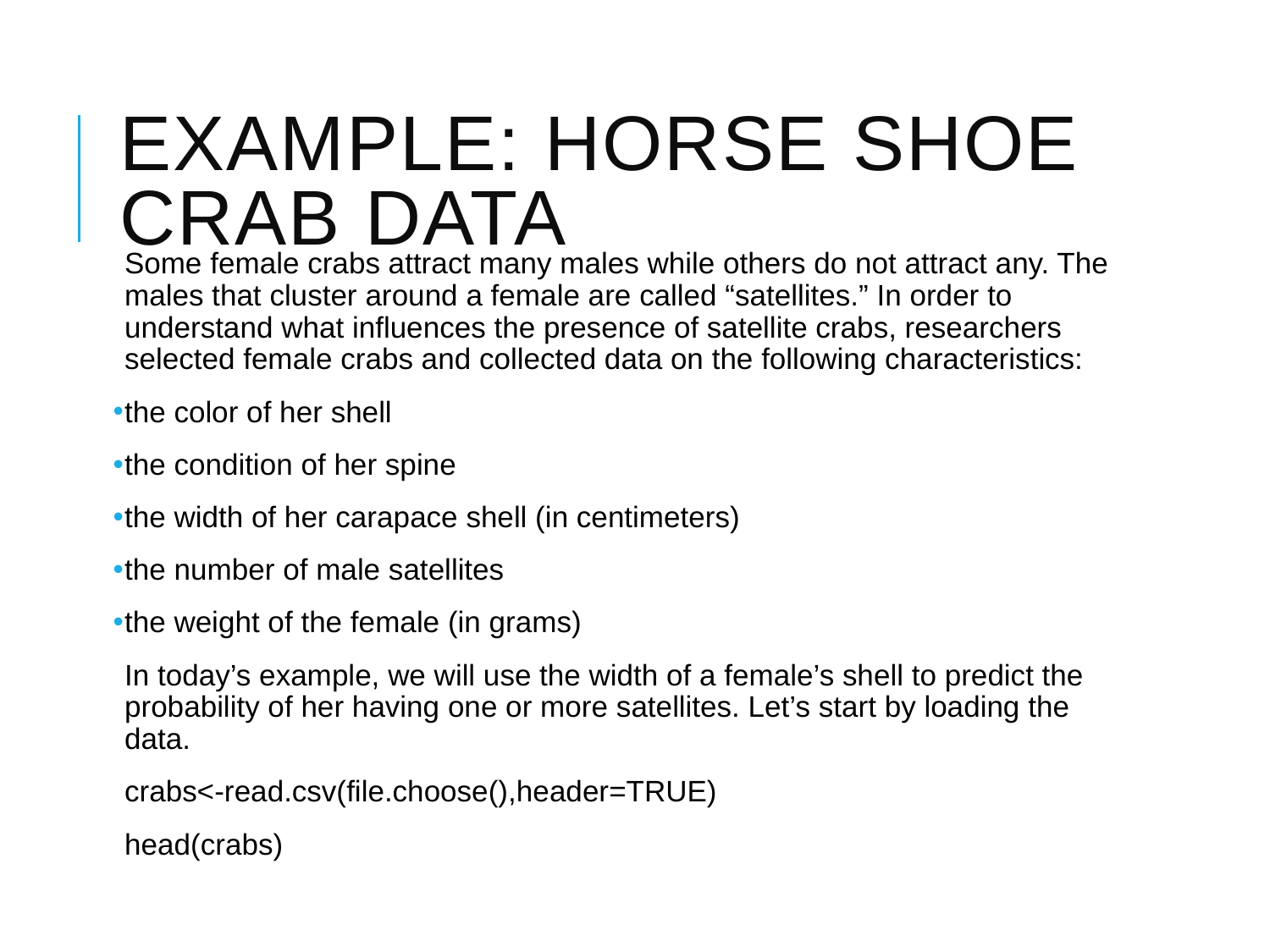

# Example: Horse Shoe Crab Data
Some female crabs attract many males while others do not attract any. The males that cluster around a female are called “satellites.” In order to understand what influences the presence of satellite crabs, researchers selected female crabs and collected data on the following characteristics:
the color of her shell
the condition of her spine
the width of her carapace shell (in centimeters)
the number of male satellites
the weight of the female (in grams)
In today’s example, we will use the width of a female’s shell to predict the probability of her having one or more satellites. Let’s start by loading the data.
crabs<-read.csv(file.choose(),header=TRUE)
head(crabs)